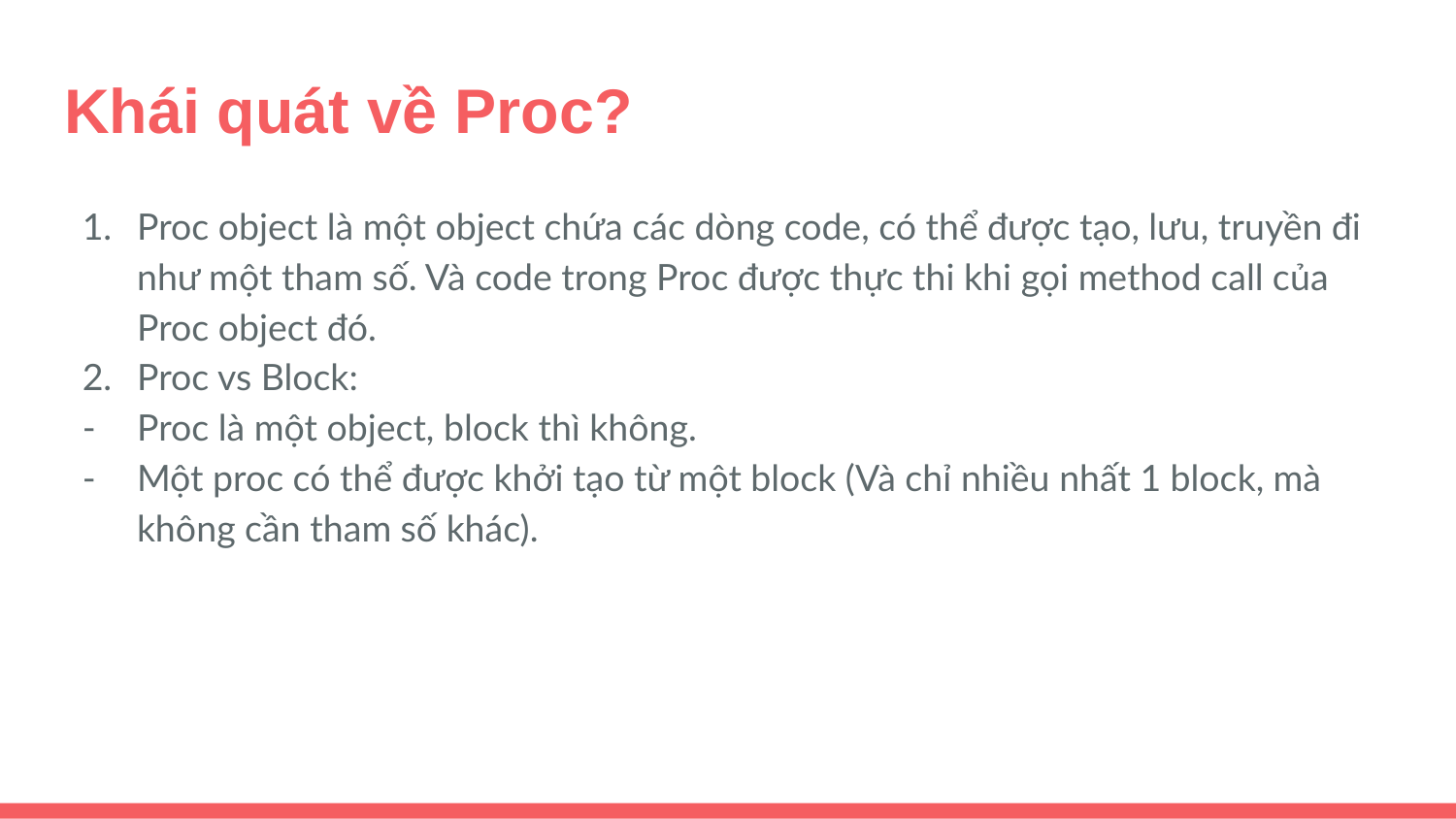

# Khái quát về Proc?
Proc object là một object chứa các dòng code, có thể được tạo, lưu, truyền đi như một tham số. Và code trong Proc được thực thi khi gọi method call của Proc object đó.
Proc vs Block:
Proc là một object, block thì không.
Một proc có thể được khởi tạo từ một block (Và chỉ nhiều nhất 1 block, mà không cần tham số khác).